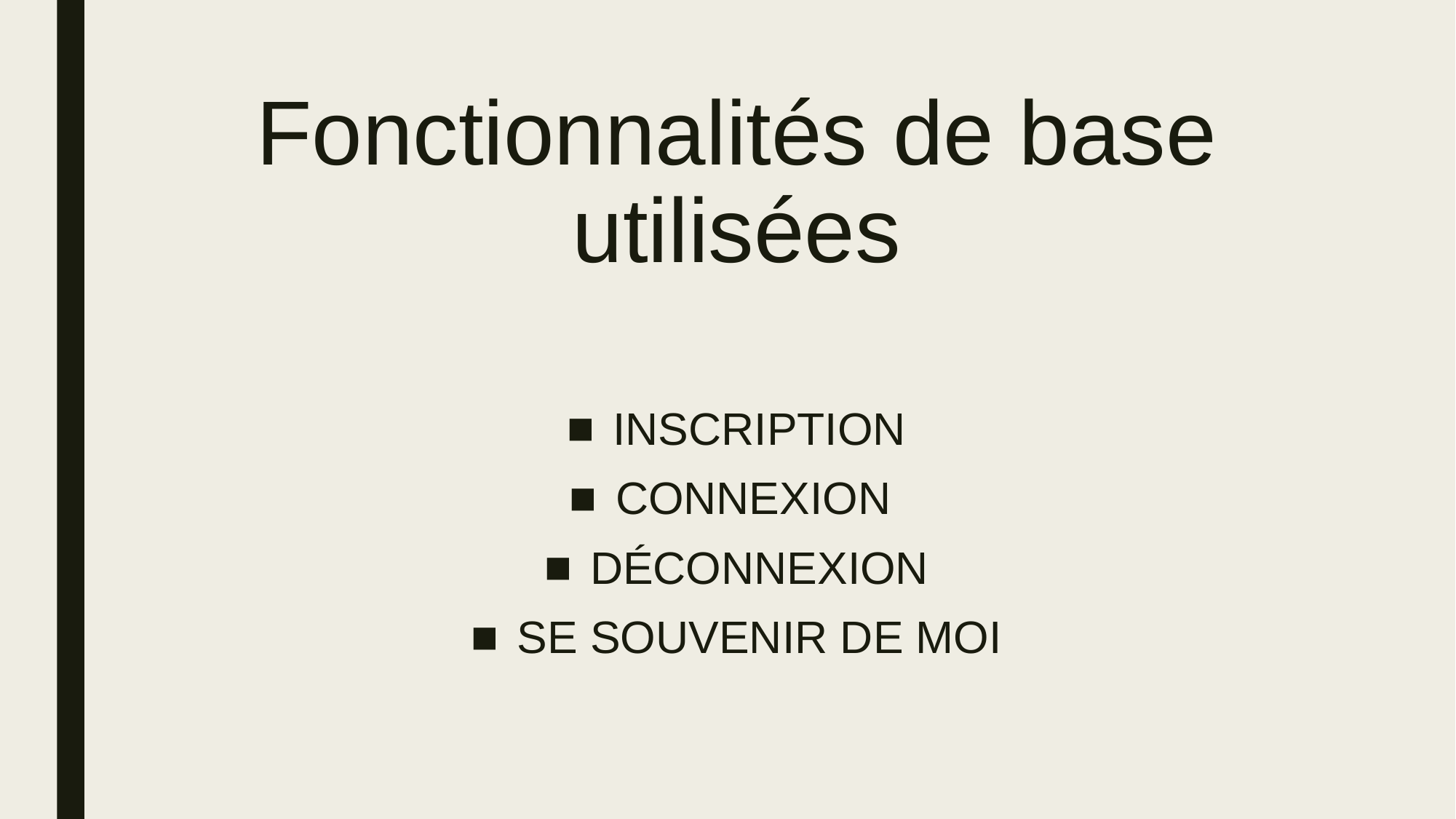

# Fonctionnalités de base utilisées

INSCRIPTION
CONNEXION
DÉCONNEXION
SE SOUVENIR DE MOI